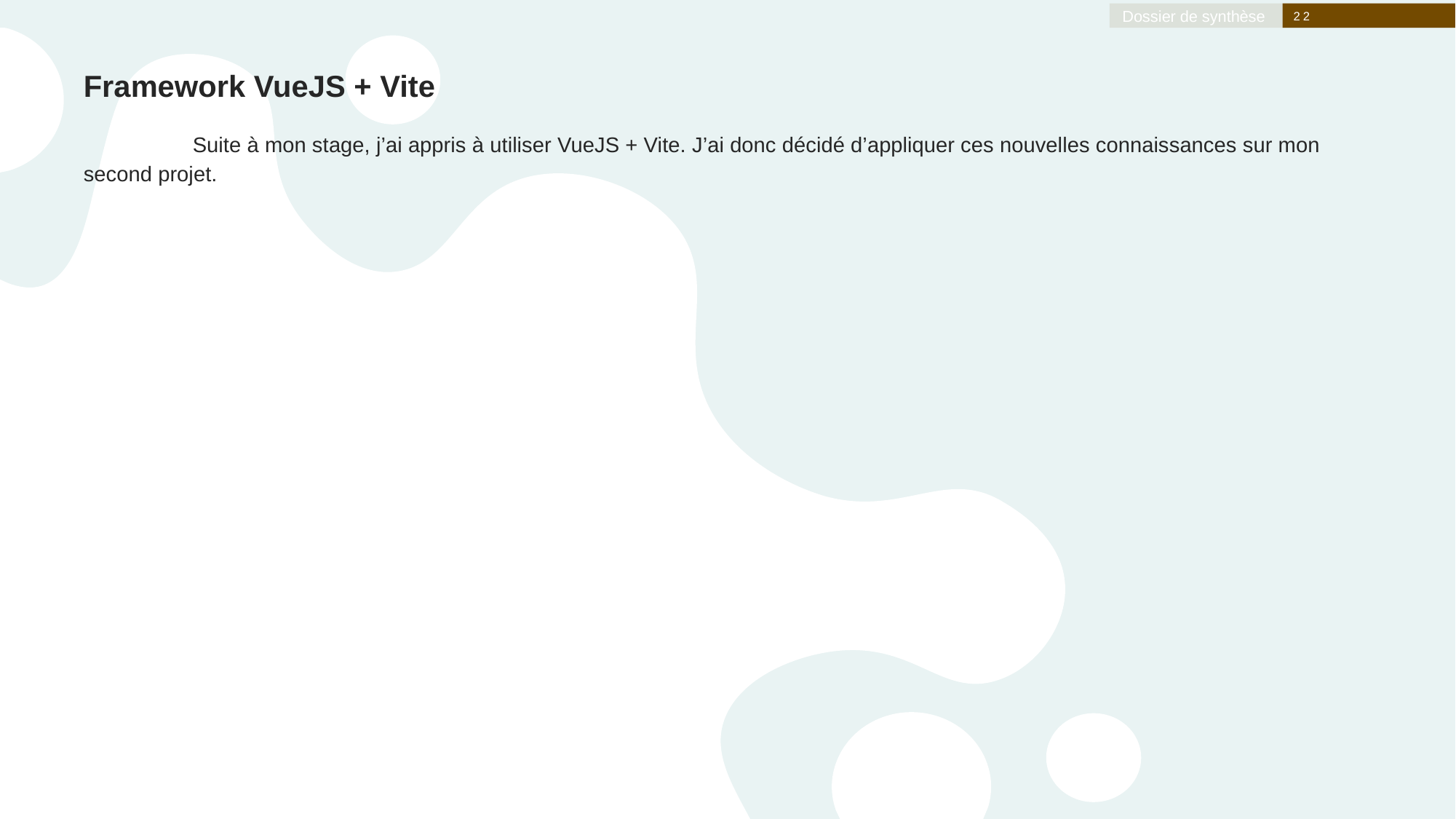

22
Framework VueJS + Vite
	Suite à mon stage, j’ai appris à utiliser VueJS + Vite. J’ai donc décidé d’appliquer ces nouvelles connaissances sur mon second projet.